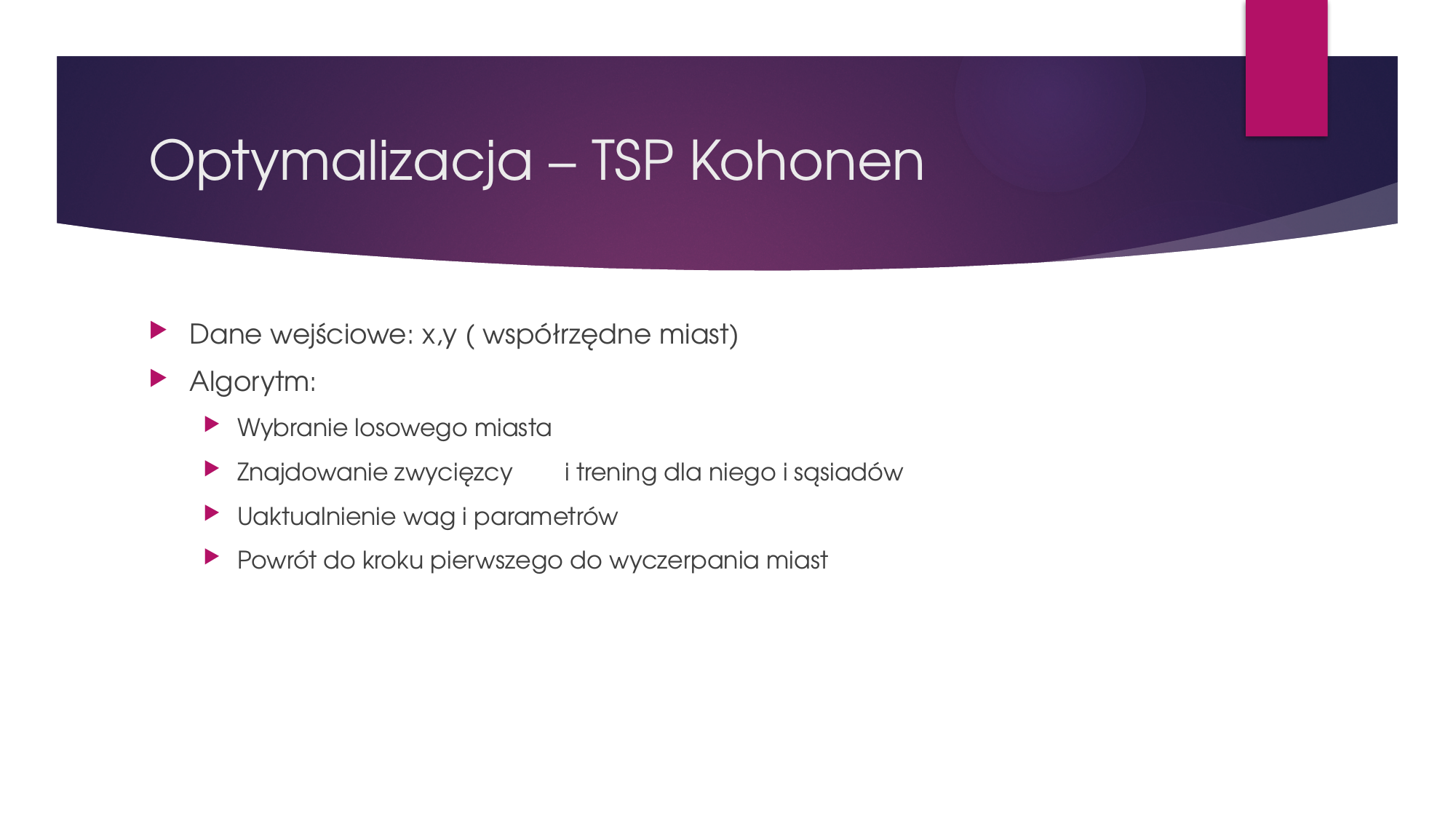

# Optymalizacja – TSP Kohonen
Dane wejściowe: x,y ( współrzędne miast)
Algorytm:
Wybranie losowego miasta
Znajdowanie zwycięzcy 	i trening dla niego i sąsiadów
Uaktualnienie wag i parametrów
Powrót do kroku pierwszego do wyczerpania miast